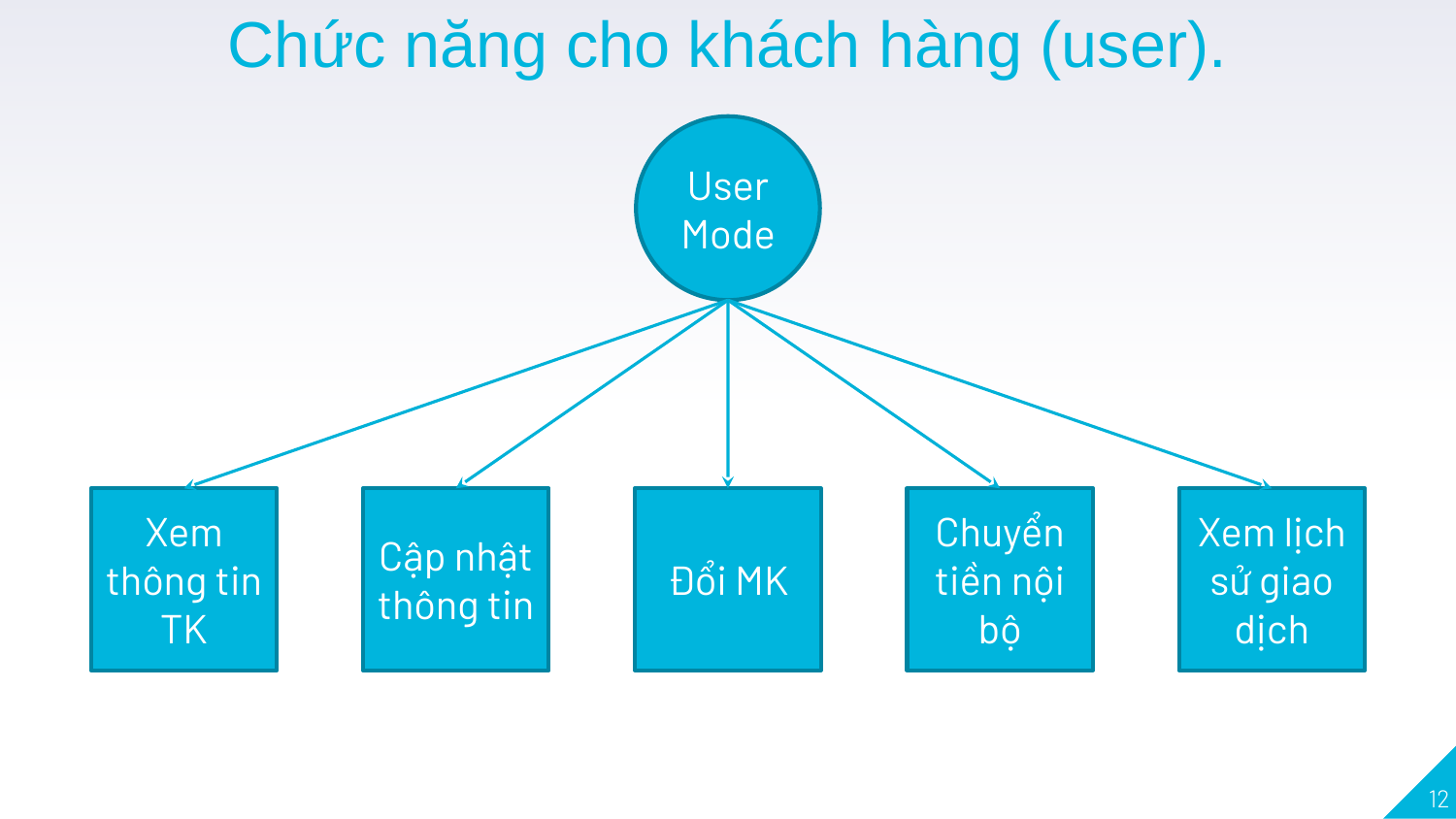

Chức năng cho khách hàng (user).
User
Mode
Xem thông tin TK
Cập nhật thông tin
Đổi MK
Chuyển tiền nội bộ
Xem lịch sử giao dịch
12